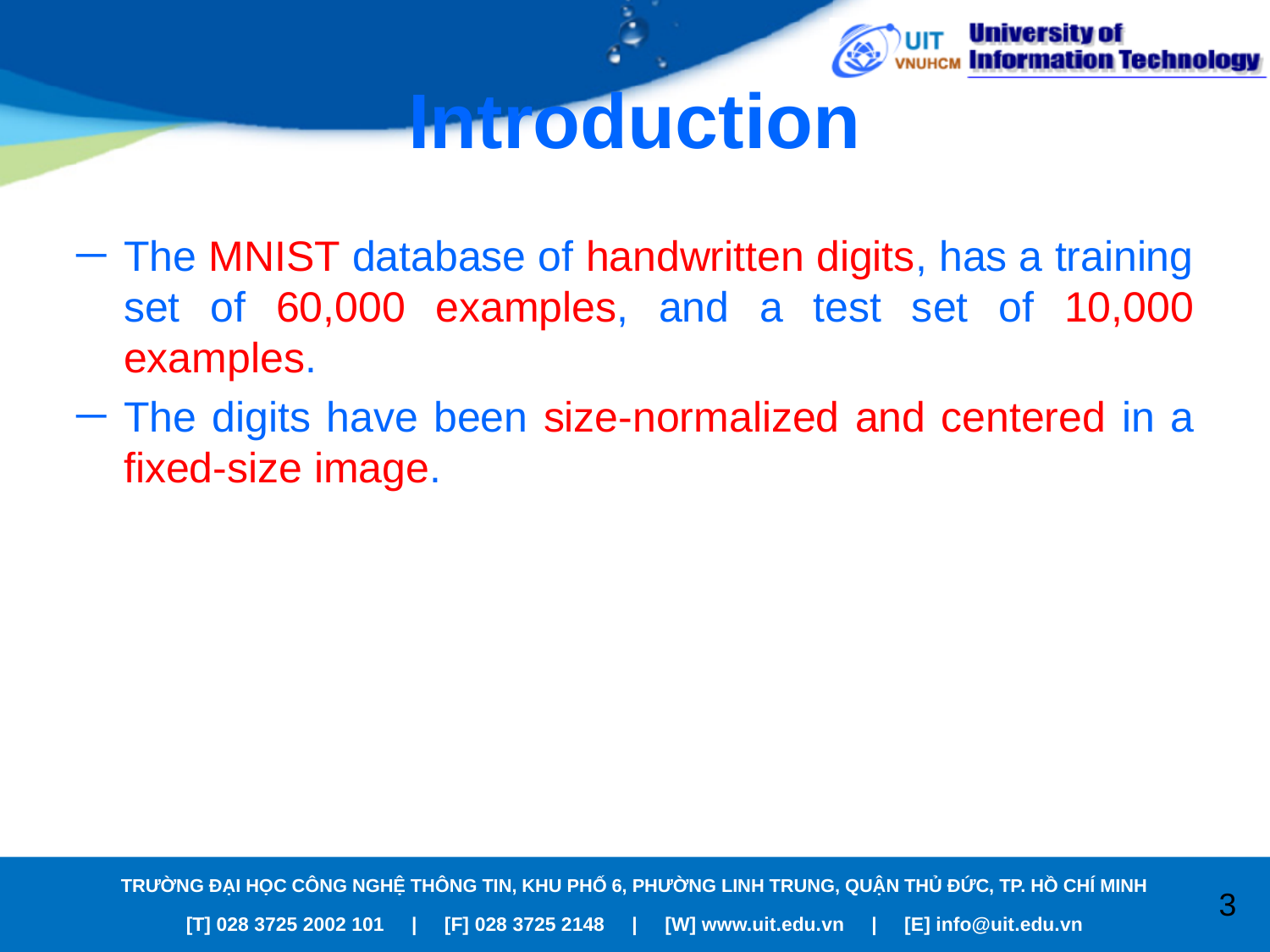

# Introduction
The MNIST database of handwritten digits, has a training set of 60,000 examples, and a test set of 10,000 examples.
The digits have been size-normalized and centered in a fixed-size image.